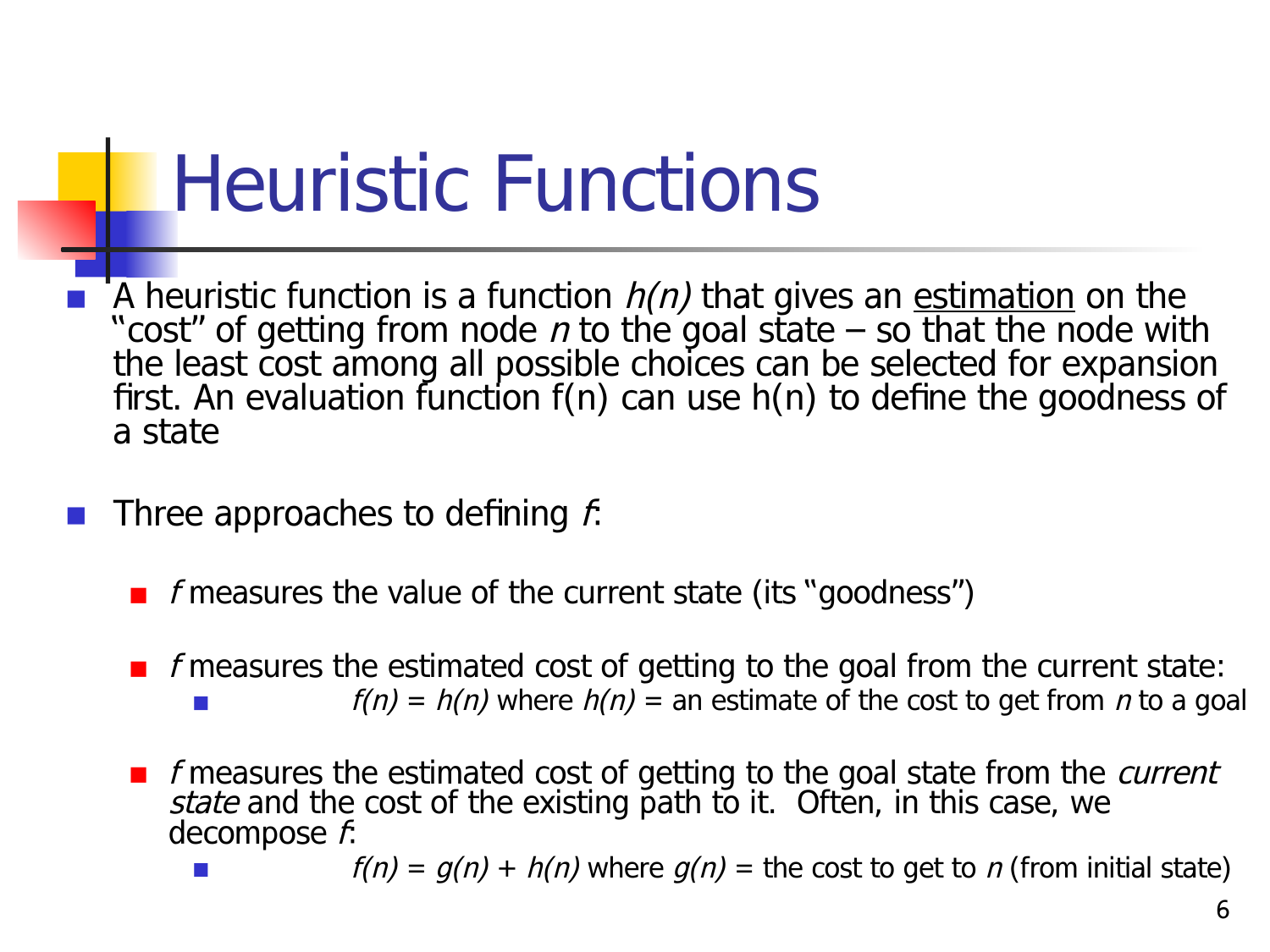

# Heuristic Functions
A heuristic function is a function h(n) that gives an estimation on the “cost” of getting from node n to the goal state – so that the node with the least cost among all possible choices can be selected for expansion first. An evaluation function f(n) can use h(n) to define the goodness of a state

Three approaches to defining f:

f measures the value of the current state (its “goodness”)

f measures the estimated cost of getting to the goal from the current state:
	f(n) = h(n) where h(n) = an estimate of the cost to get from n to a goal

f measures the estimated cost of getting to the goal state from the current state and the cost of the existing path to it.  Often, in this case, we decompose f:
	f(n) = g(n) + h(n) where g(n) = the cost to get to n (from initial state)
6